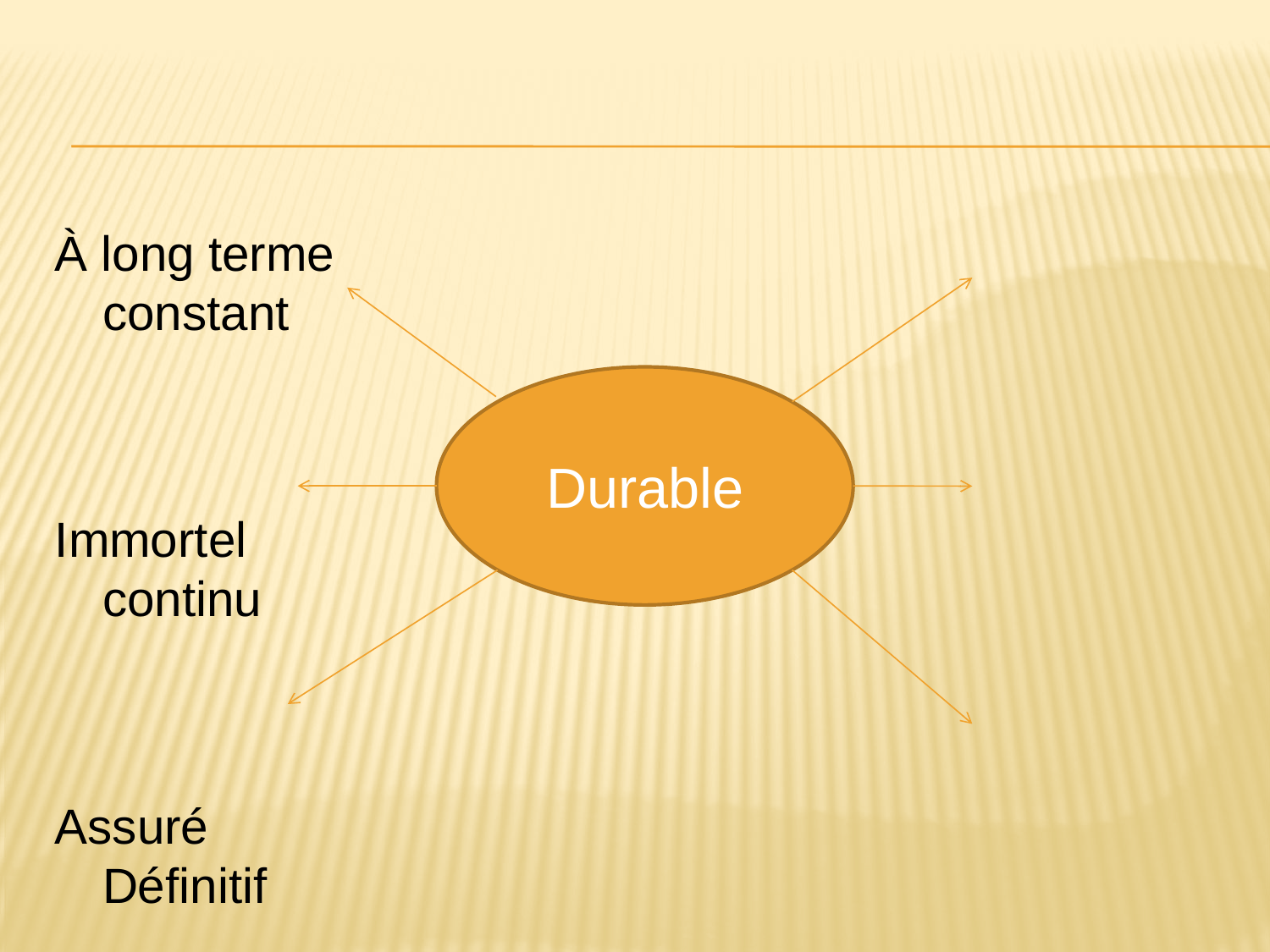

À long terme                                                         constant

Immortel                                                                continu

Assuré                                                                    Définitif

Durable